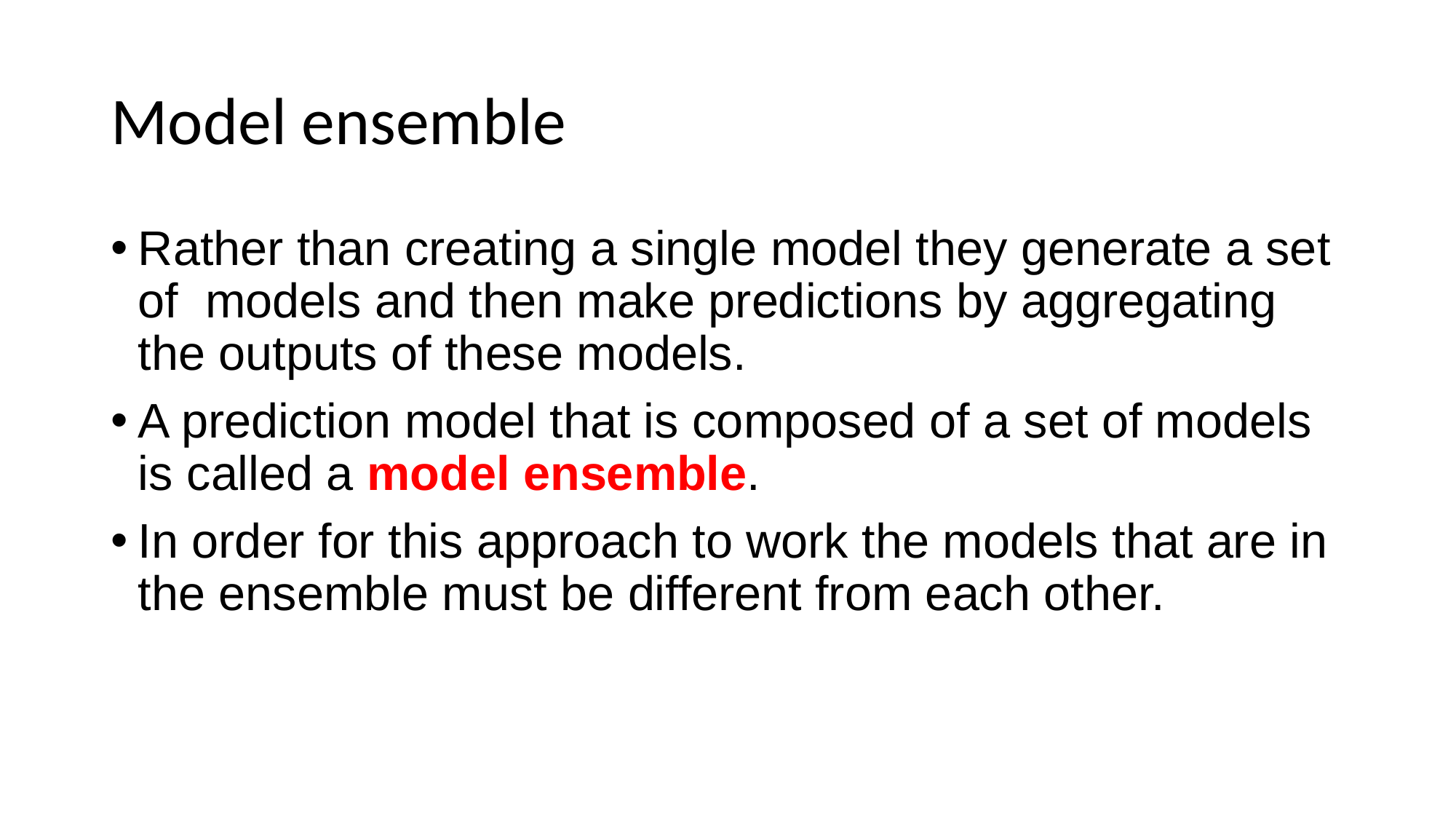

# Model ensemble
Rather than creating a single model they generate a set of  models and then make predictions by aggregating the outputs of these models.
A prediction model that is composed of a set of models is called a model ensemble.
In order for this approach to work the models that are in the ensemble must be different from each other.